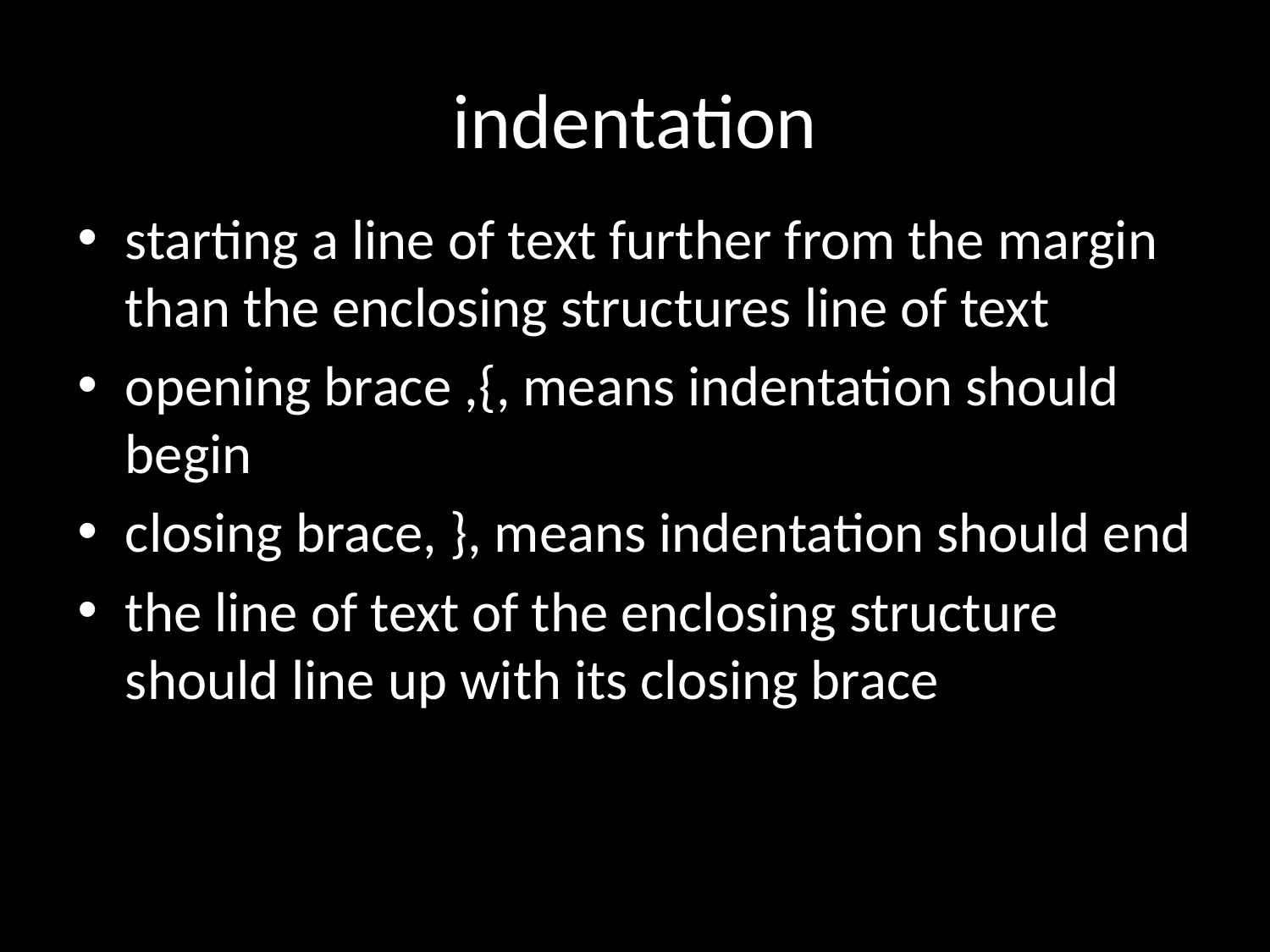

# indentation
starting a line of text further from the margin than the enclosing structures line of text
opening brace ,{, means indentation should begin
closing brace, }, means indentation should end
the line of text of the enclosing structure should line up with its closing brace